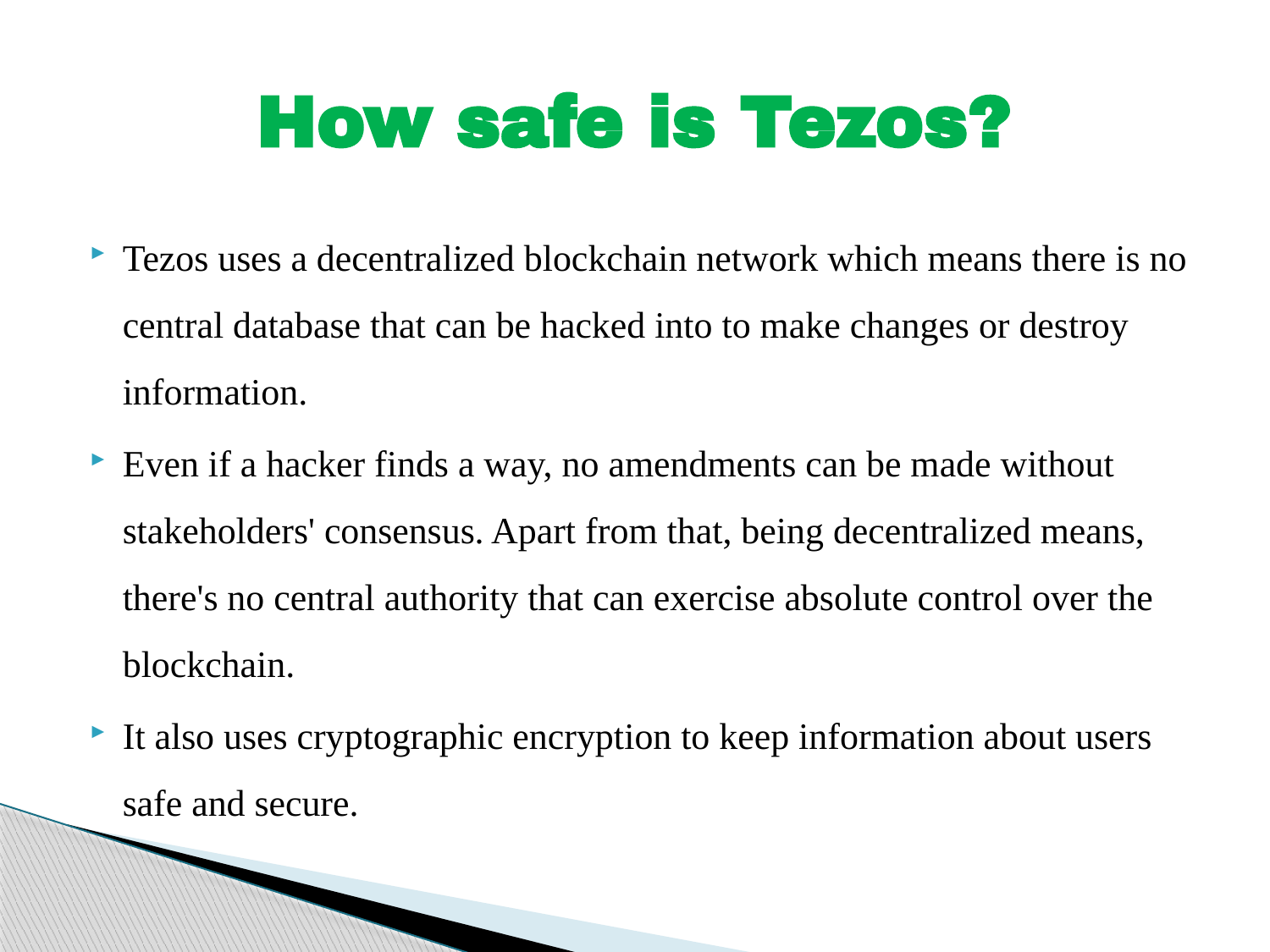

# How safe is Tezos?
Tezos uses a decentralized blockchain network which means there is no central database that can be hacked into to make changes or destroy information.
Even if a hacker finds a way, no amendments can be made without stakeholders' consensus. Apart from that, being decentralized means, there's no central authority that can exercise absolute control over the blockchain.
It also uses cryptographic encryption to keep information about users safe and secure.